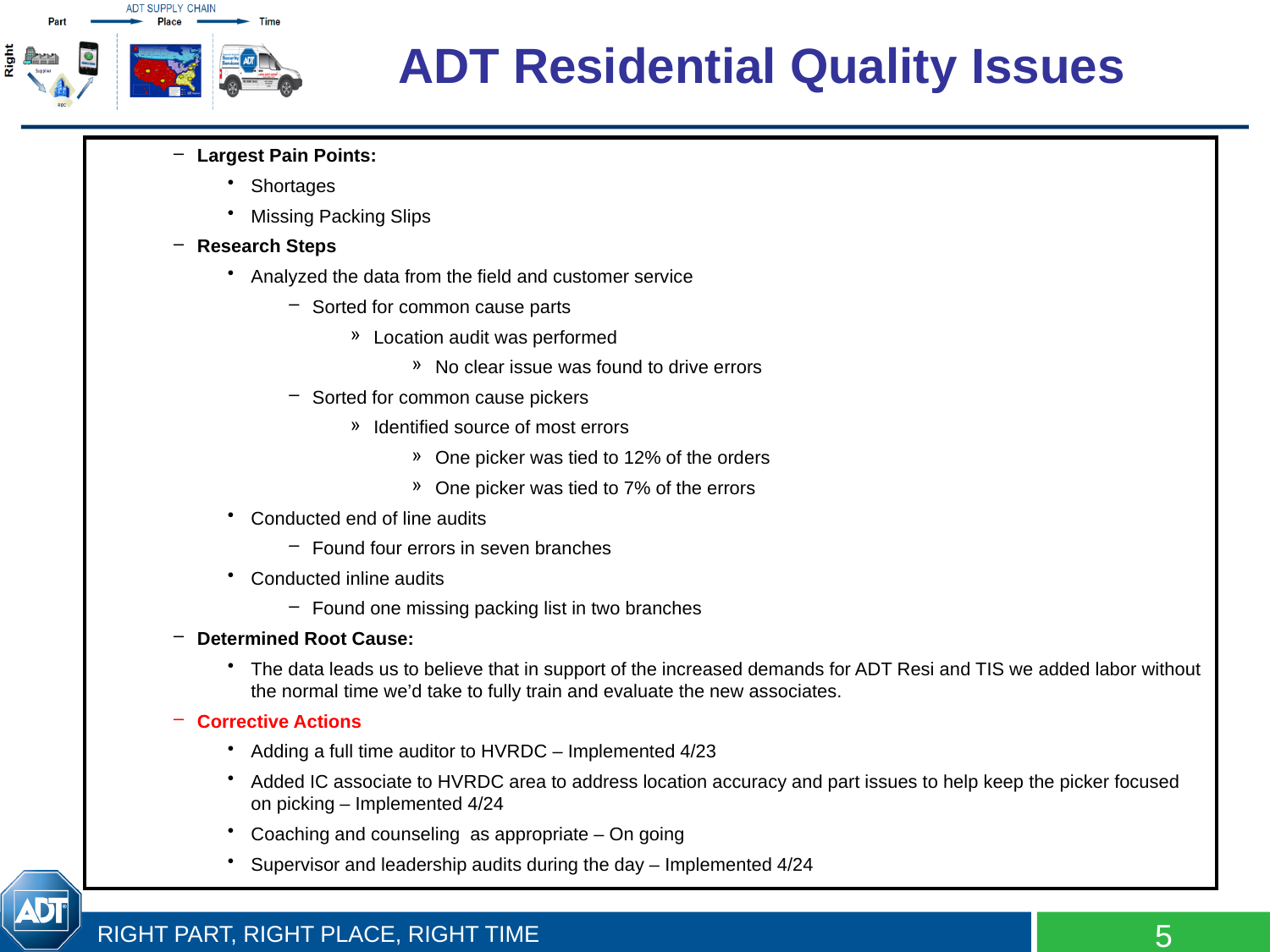

# ADT Residential Quality Issues
Largest Pain Points:
Shortages
Missing Packing Slips
Research Steps
Analyzed the data from the field and customer service
Sorted for common cause parts
Location audit was performed
No clear issue was found to drive errors
Sorted for common cause pickers
Identified source of most errors
One picker was tied to 12% of the orders
One picker was tied to 7% of the errors
Conducted end of line audits
Found four errors in seven branches
Conducted inline audits
Found one missing packing list in two branches
Determined Root Cause:
The data leads us to believe that in support of the increased demands for ADT Resi and TIS we added labor without the normal time we’d take to fully train and evaluate the new associates.
Corrective Actions
Adding a full time auditor to HVRDC – Implemented 4/23
Added IC associate to HVRDC area to address location accuracy and part issues to help keep the picker focused on picking – Implemented 4/24
Coaching and counseling  as appropriate – On going
Supervisor and leadership audits during the day – Implemented 4/24

5